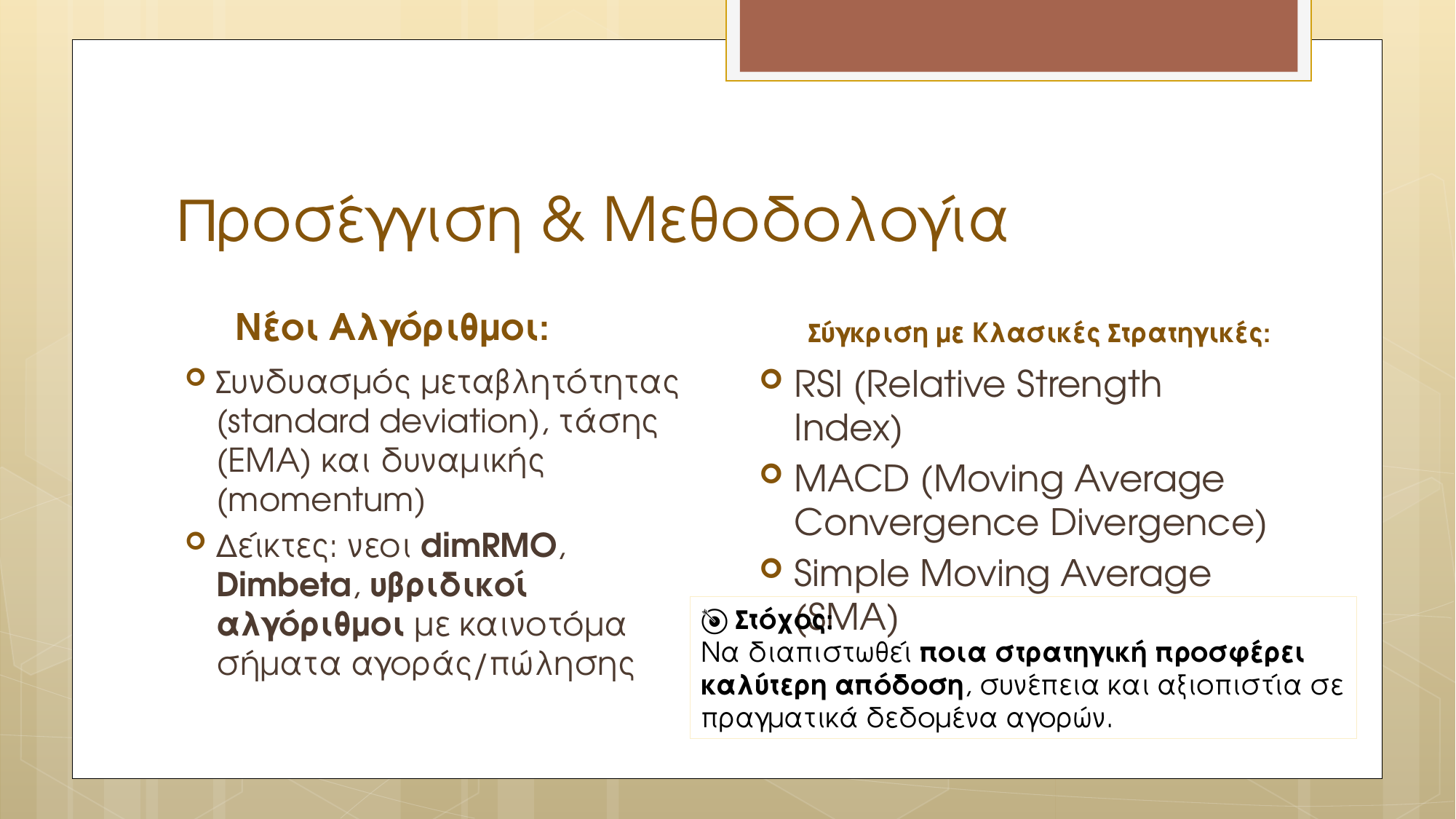

# Προσέγγιση & Μεθοδολογία
Νέοι Αλγόριθμοι:
Σύγκριση με Κλασικές Στρατηγικές:
Συνδυασμός μεταβλητότητας (standard deviation), τάσης (EMA) και δυναμικής (momentum)
Δείκτες: νεοι dimRMO, Dimbeta, υβριδικοί αλγόριθμοι με καινοτόμα σήματα αγοράς/πώλησης
RSI (Relative Strength Index)
MACD (Moving Average Convergence Divergence)
Simple Moving Average (SMA)
🎯 Στόχος:
Να διαπιστωθεί ποια στρατηγική προσφέρει καλύτερη απόδοση, συνέπεια και αξιοπιστία σε πραγματικά δεδομένα αγορών.